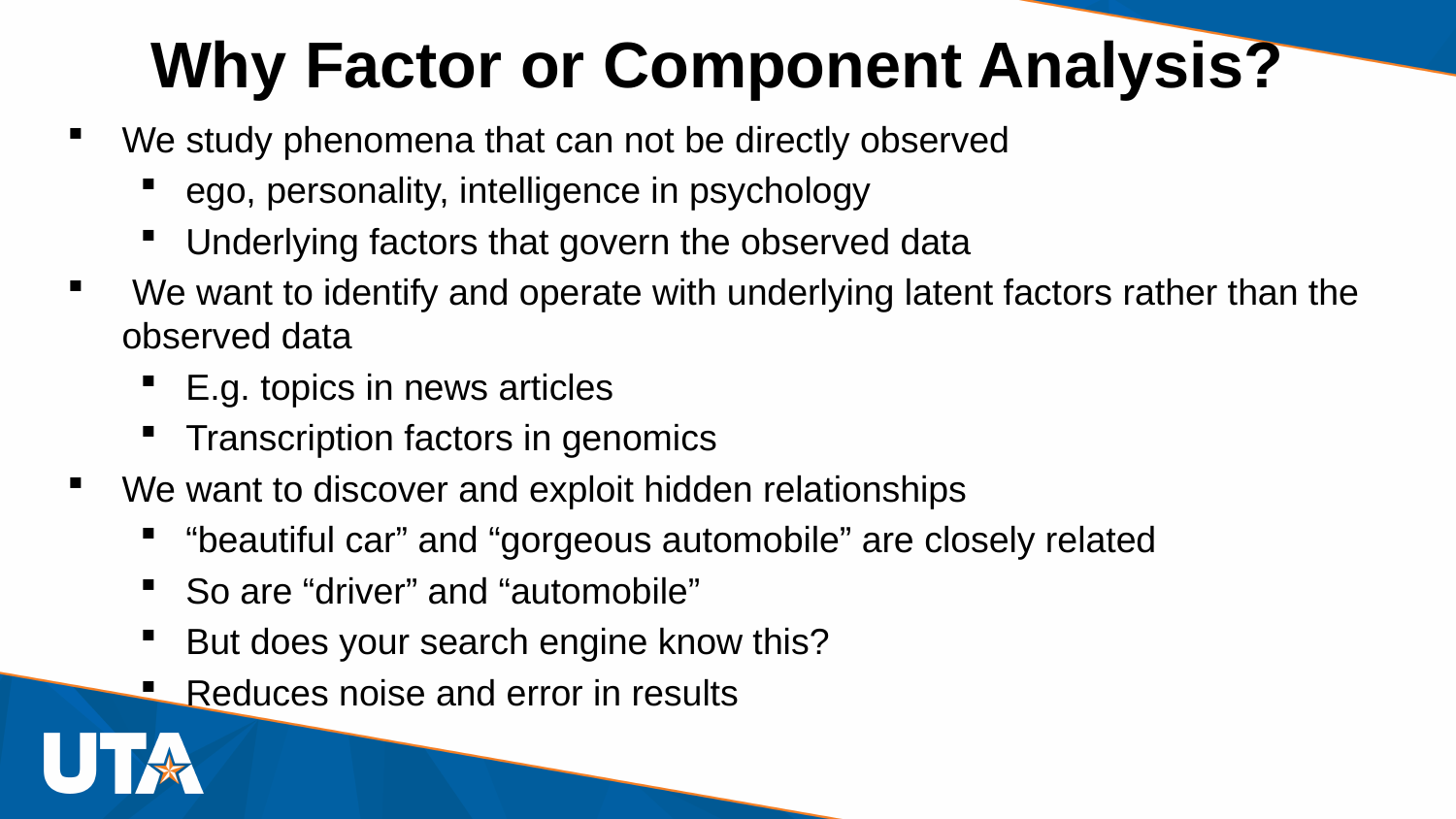

Why Factor or Component Analysis?
We study phenomena that can not be directly observed
ego, personality, intelligence in psychology
Underlying factors that govern the observed data
 We want to identify and operate with underlying latent factors rather than the observed data
E.g. topics in news articles
Transcription factors in genomics
We want to discover and exploit hidden relationships
“beautiful car” and “gorgeous automobile” are closely related
So are “driver” and “automobile”
But does your search engine know this?
Reduces noise and error in results